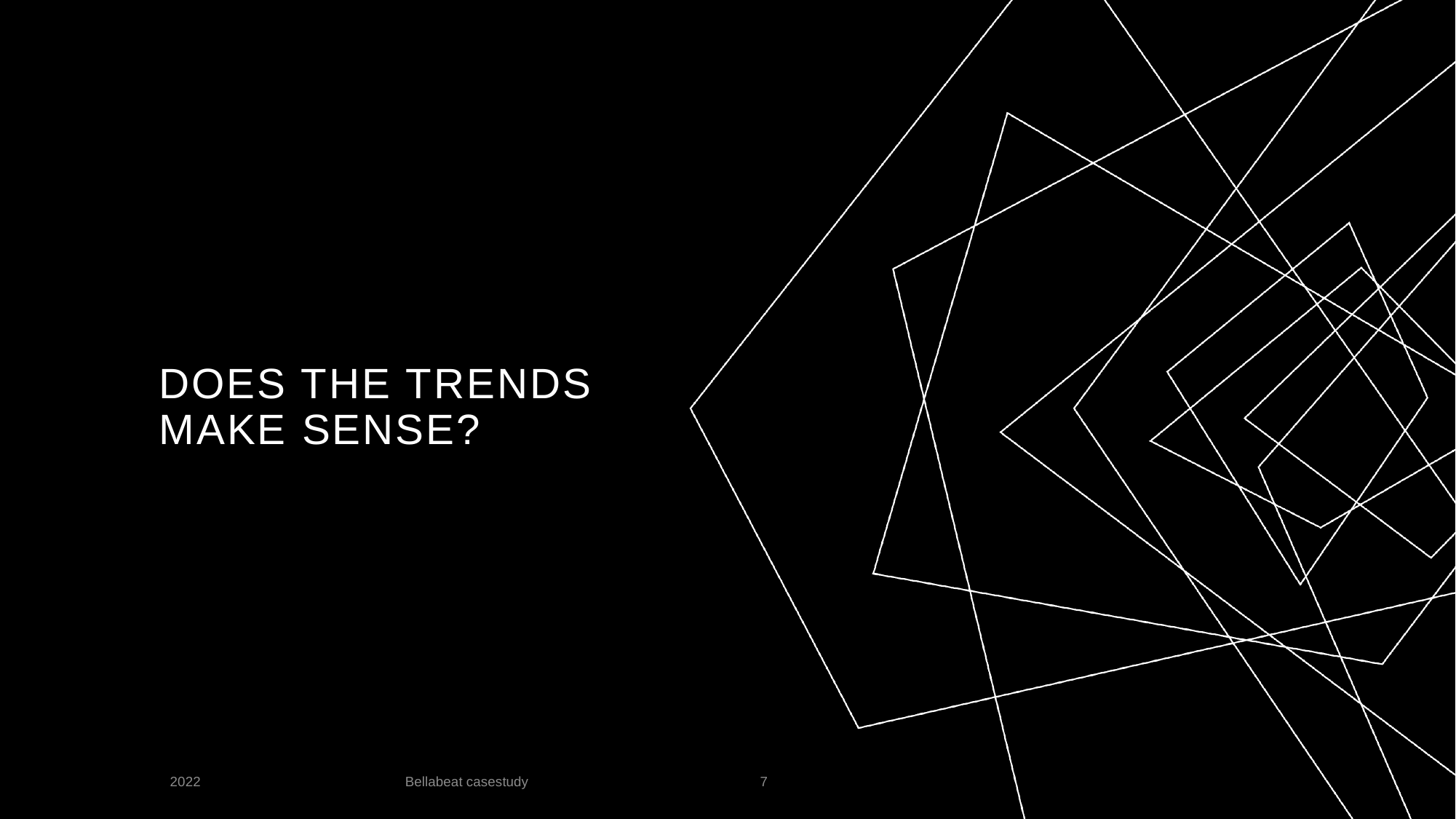

# Does the trends make sense?

Bellabeat casestudy
2022
7